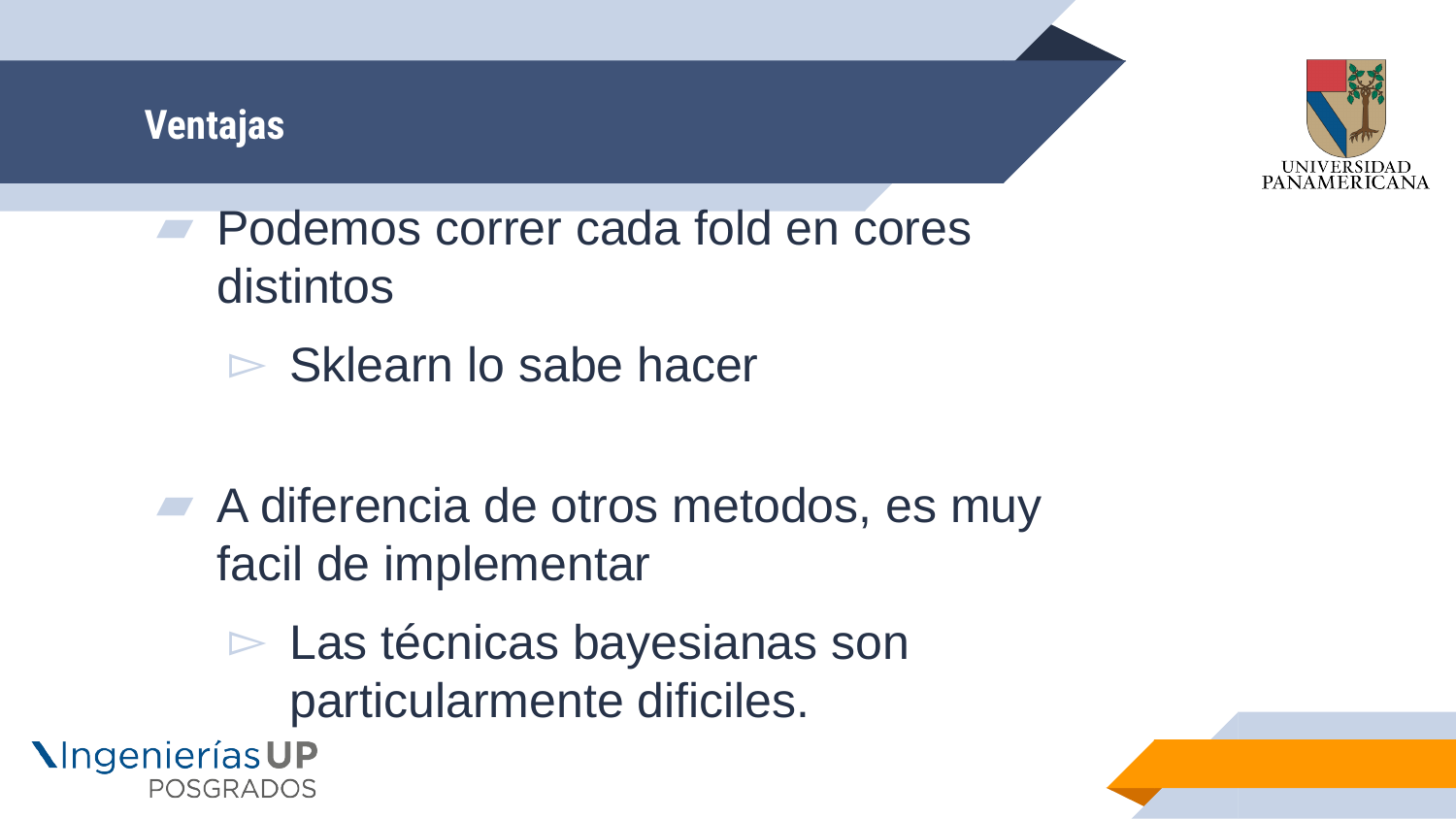

# Ventajas
Podemos correr cada fold en cores distintos
Sklearn lo sabe hacer

A diferencia de otros metodos, es muy facil de implementar
Las técnicas bayesianas son particularmente dificiles.